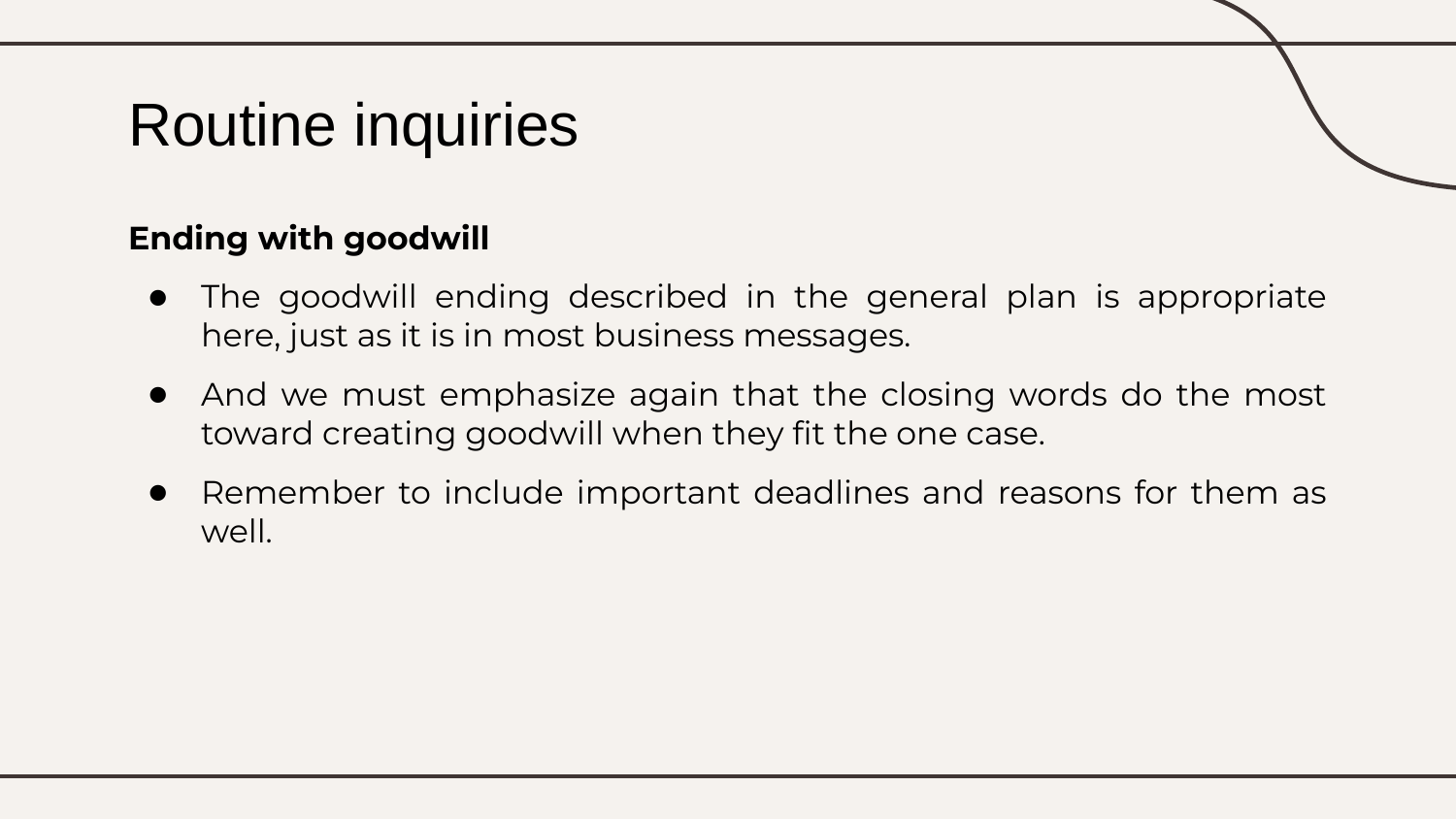

# Routine inquiries
Ending with goodwill
The goodwill ending described in the general plan is appropriate here, just as it is in most business messages.
And we must emphasize again that the closing words do the most toward creating goodwill when they fit the one case.
Remember to include important deadlines and reasons for them as well.